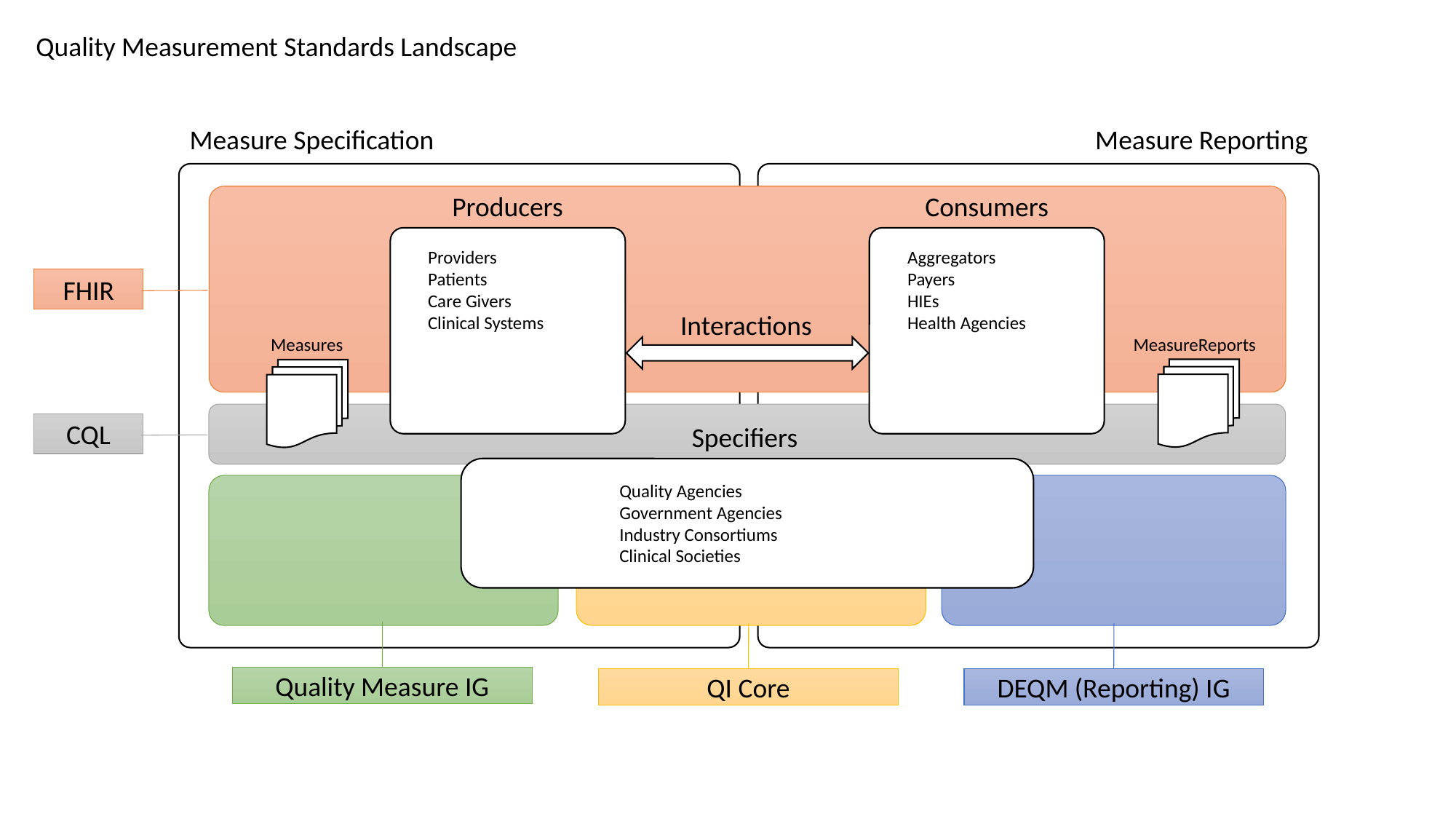

Quality Measurement Standards Landscape
Measure Reporting
Measure Specification

Producers
Consumers

Providers
Patients
Care Givers
Clinical Systems
Aggregators
Payers
HIEs
Health Agencies
FHIR
Interactions
MeasureReports
Measures

CQL
Specifiers

Quality Agencies
Government Agencies
Industry Consortiums
Clinical Societies

Quality Measure IG
QI Core
DEQM (Reporting) IG